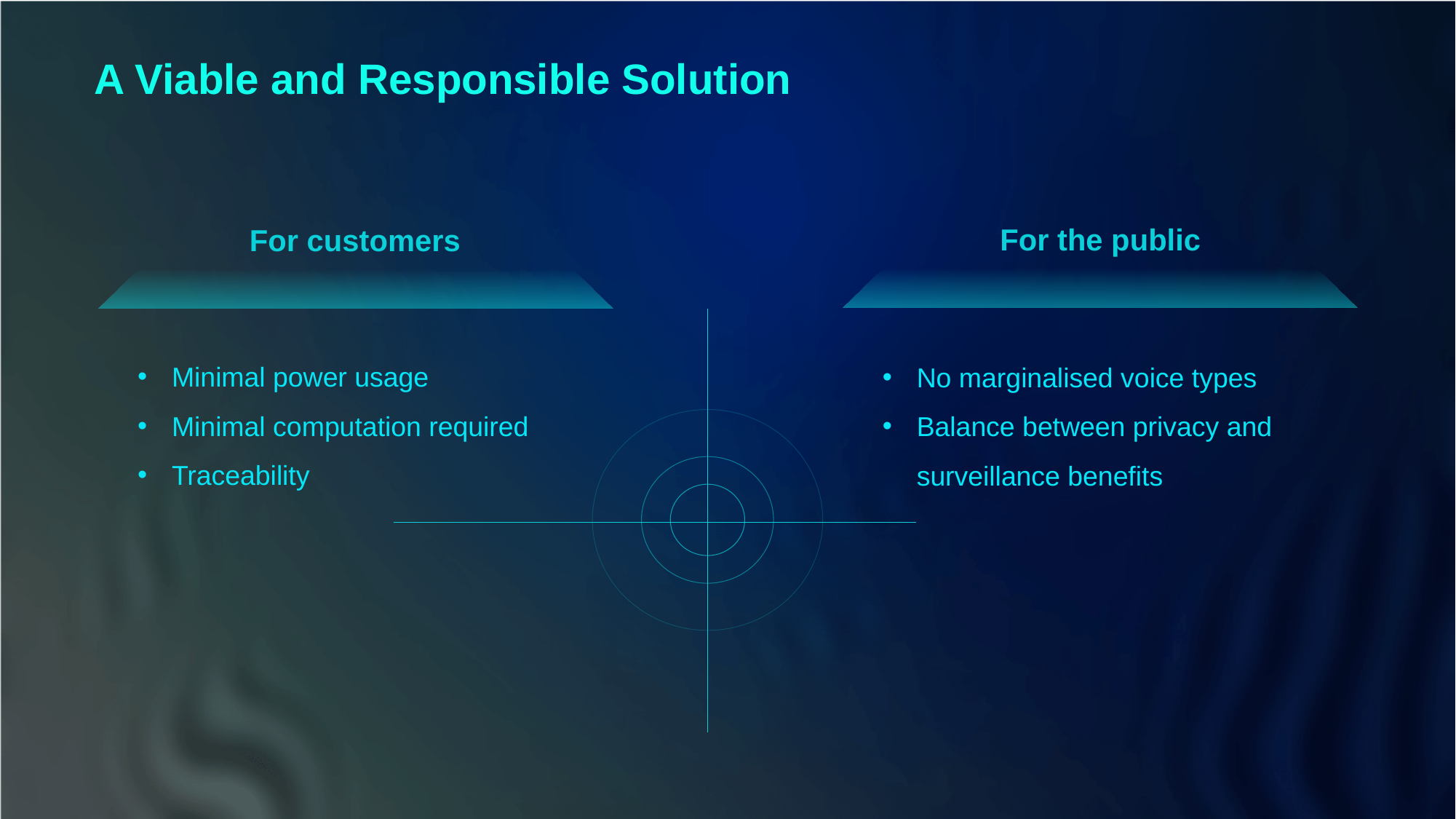

A Viable and Responsible Solution
For the public

For customers

Minimal power usage
Minimal computation required
Traceability

No marginalised voice types
Balance between privacy and surveillance benefits